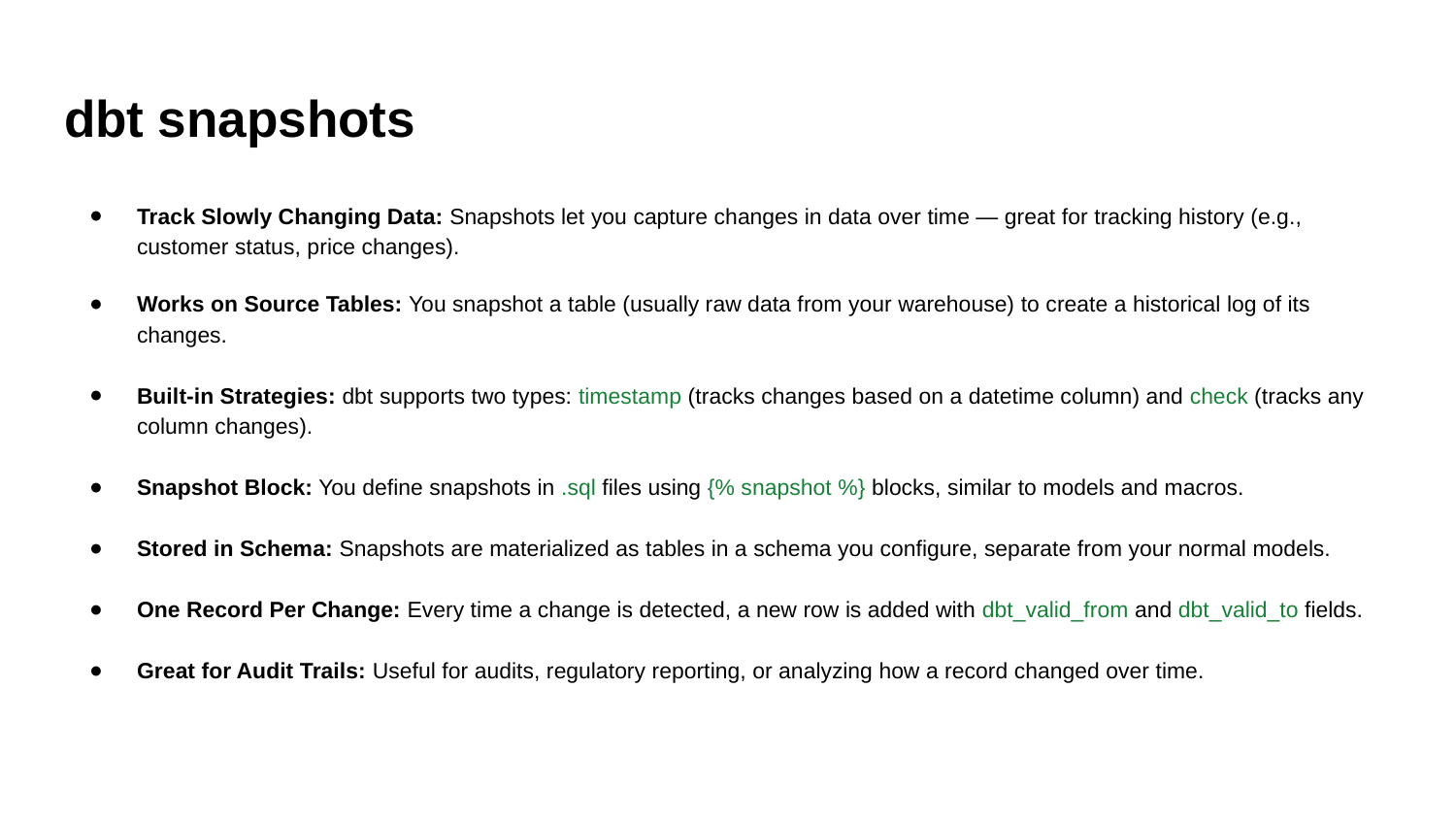

# dbt snapshots
Track Slowly Changing Data: Snapshots let you capture changes in data over time — great for tracking history (e.g., customer status, price changes).
Works on Source Tables: You snapshot a table (usually raw data from your warehouse) to create a historical log of its changes.
Built-in Strategies: dbt supports two types: timestamp (tracks changes based on a datetime column) and check (tracks any column changes).
Snapshot Block: You define snapshots in .sql files using {% snapshot %} blocks, similar to models and macros.
Stored in Schema: Snapshots are materialized as tables in a schema you configure, separate from your normal models.
One Record Per Change: Every time a change is detected, a new row is added with dbt_valid_from and dbt_valid_to fields.
Great for Audit Trails: Useful for audits, regulatory reporting, or analyzing how a record changed over time.